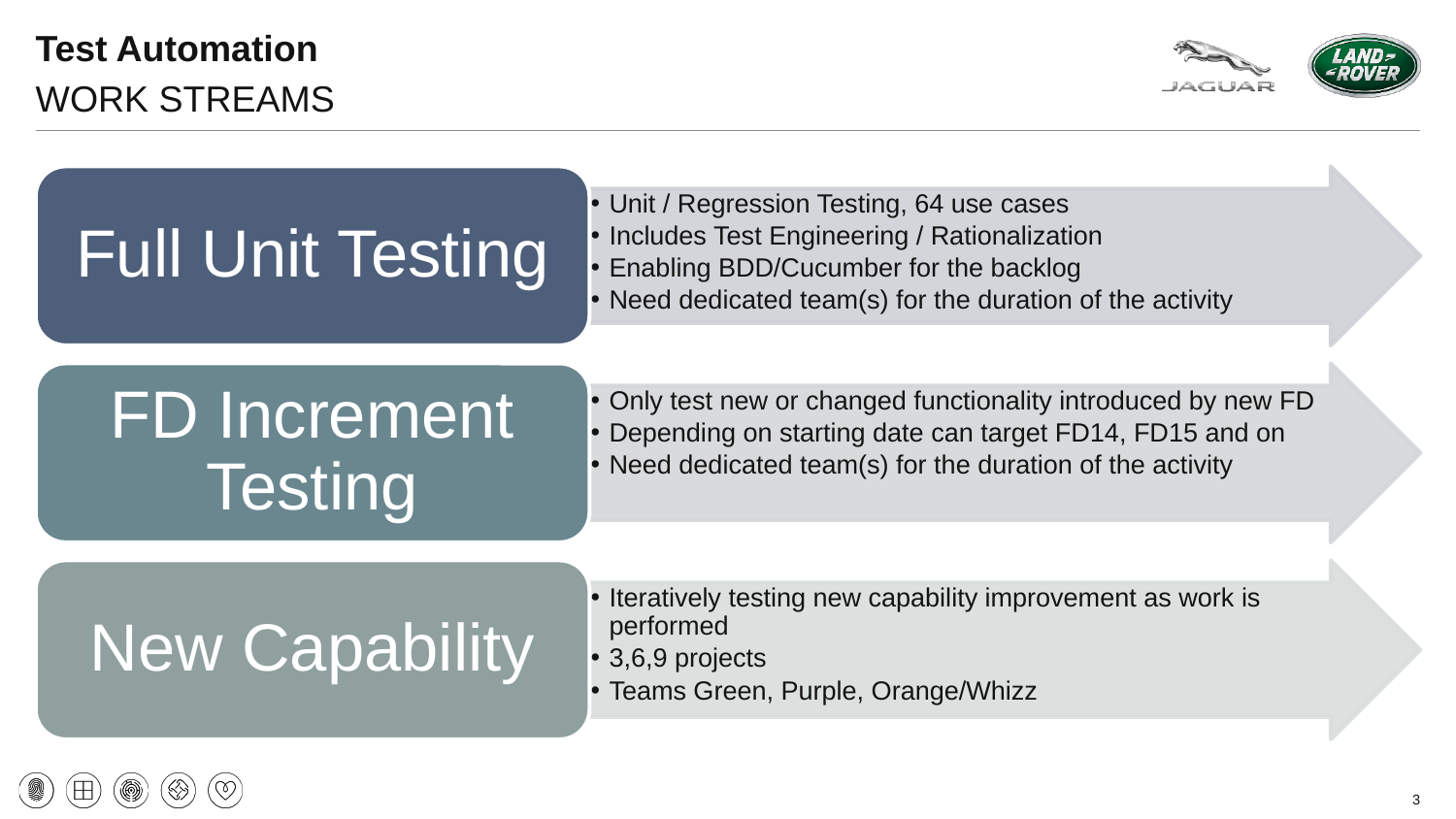

# Test Automation
WORK STREAMS

Full Unit Testing
Unit / Regression Testing, 64 use cases
Includes Test Engineering / Rationalization
Enabling BDD/Cucumber for the backlog
Need dedicated team(s) for the duration of the activity

FD Increment Testing
Only test new or changed functionality introduced by new FD
Depending on starting date can target FD14, FD15 and on
Need dedicated team(s) for the duration of the activity

New Capability
Iteratively testing new capability improvement as work is performed
3,6,9 projects
Teams Green, Purple, Orange/Whizz
3